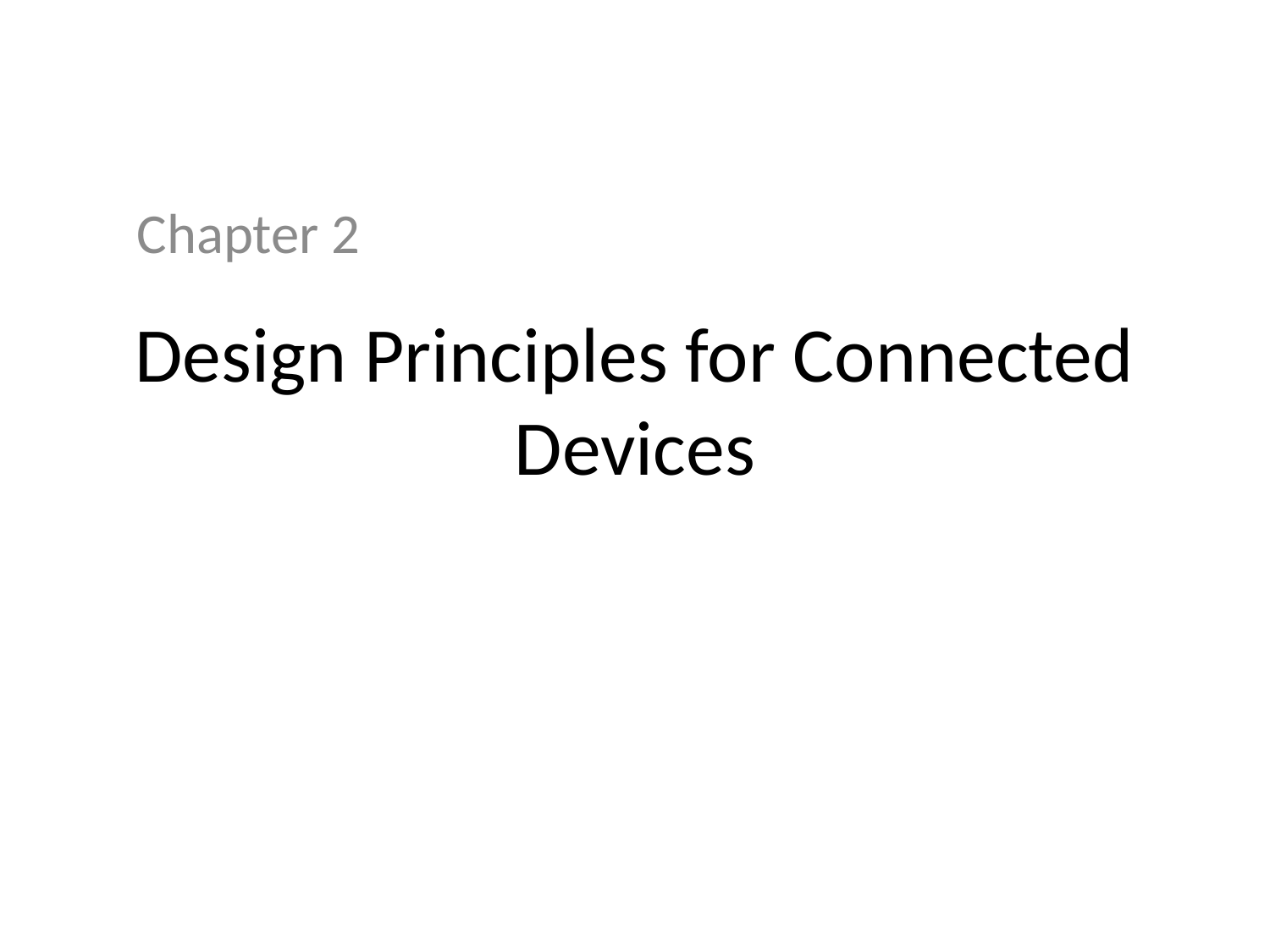

Chapter 2
# Design Principles for Connected Devices